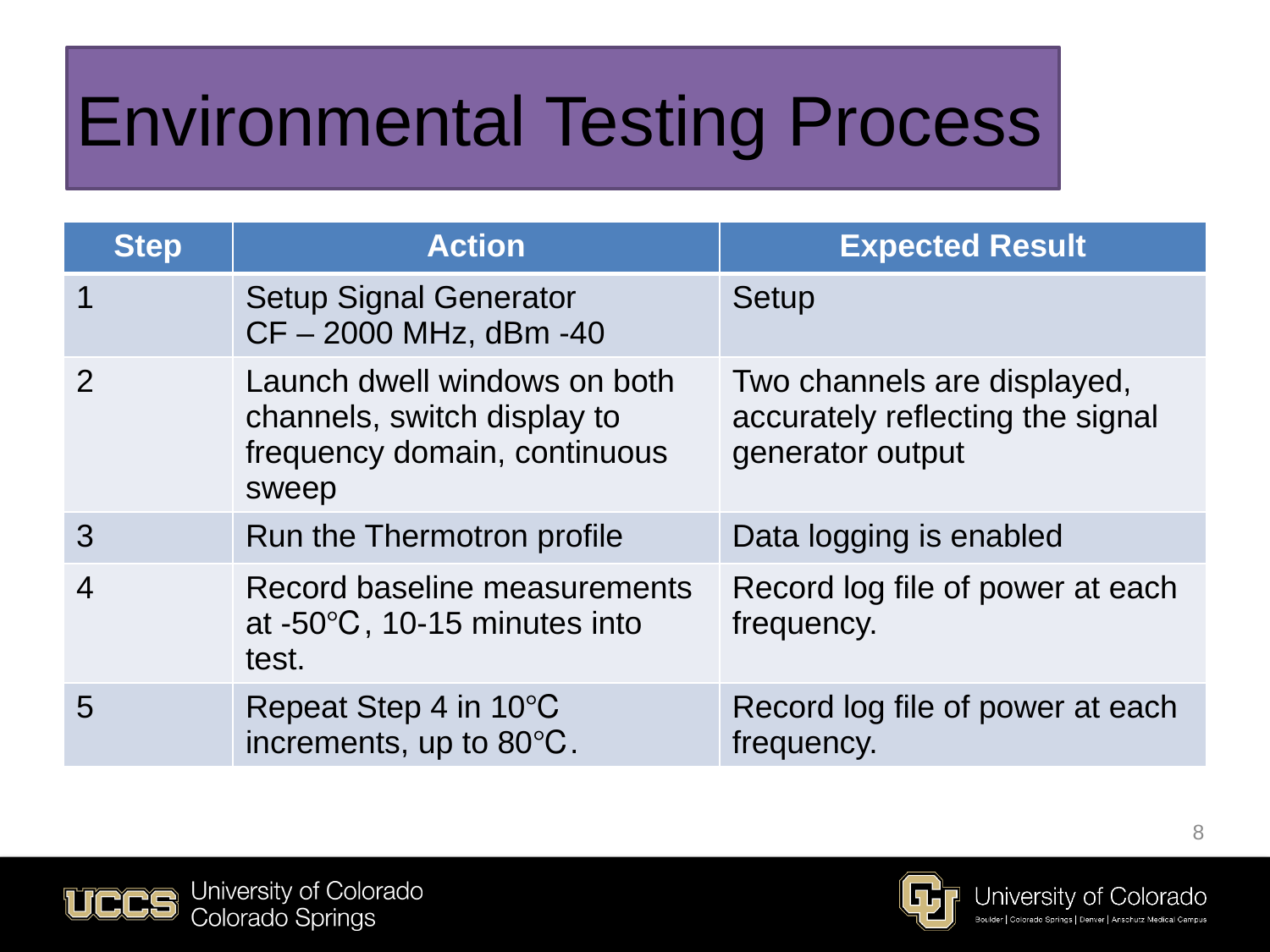

# Environmental Testing Process

| Step | Action | Expected Result |
| --- | --- | --- |
| 1 | Setup Signal Generator CF – 2000 MHz, dBm -40 | Setup |
| 2 | Launch dwell windows on both channels, switch display to frequency domain, continuous sweep | Two channels are displayed, accurately reflecting the signal generator output |
| 3 | Run the Thermotron profile | Data logging is enabled |
| 4 | Record baseline measurements at -50℃, 10-15 minutes into test. | Record log file of power at each frequency. |
| 5 | Repeat Step 4 in 10℃ increments, up to 80℃. | Record log file of power at each frequency. |
8